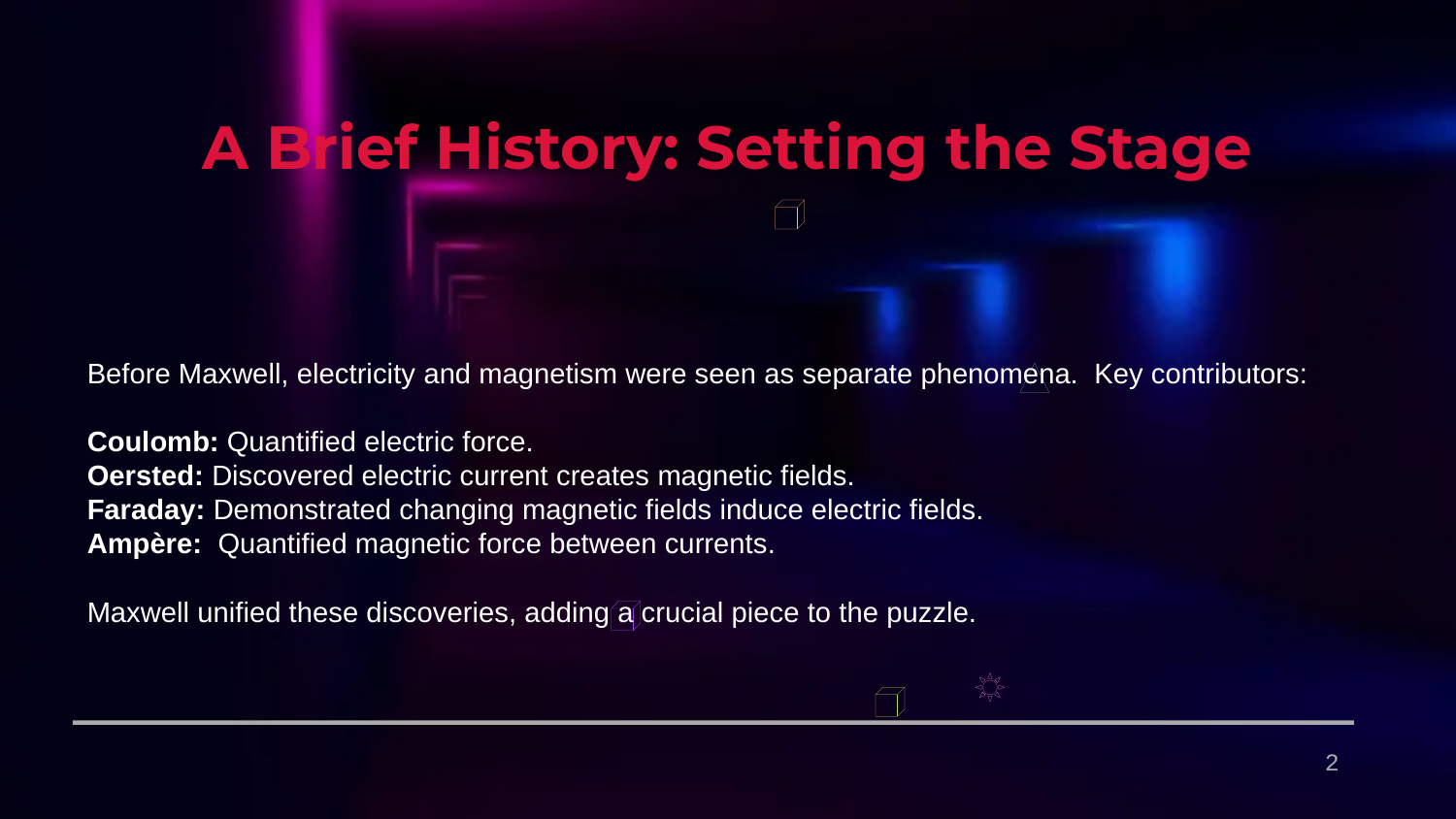

A Brief History: Setting the Stage

Before Maxwell, electricity and magnetism were seen as separate phenomena.  Key contributors:

Coulomb: Quantified electric force.
Oersted: Discovered electric current creates magnetic fields.
Faraday: Demonstrated changing magnetic fields induce electric fields.
Ampère:  Quantified magnetic force between currents.

Maxwell unified these discoveries, adding a crucial piece to the puzzle.

2